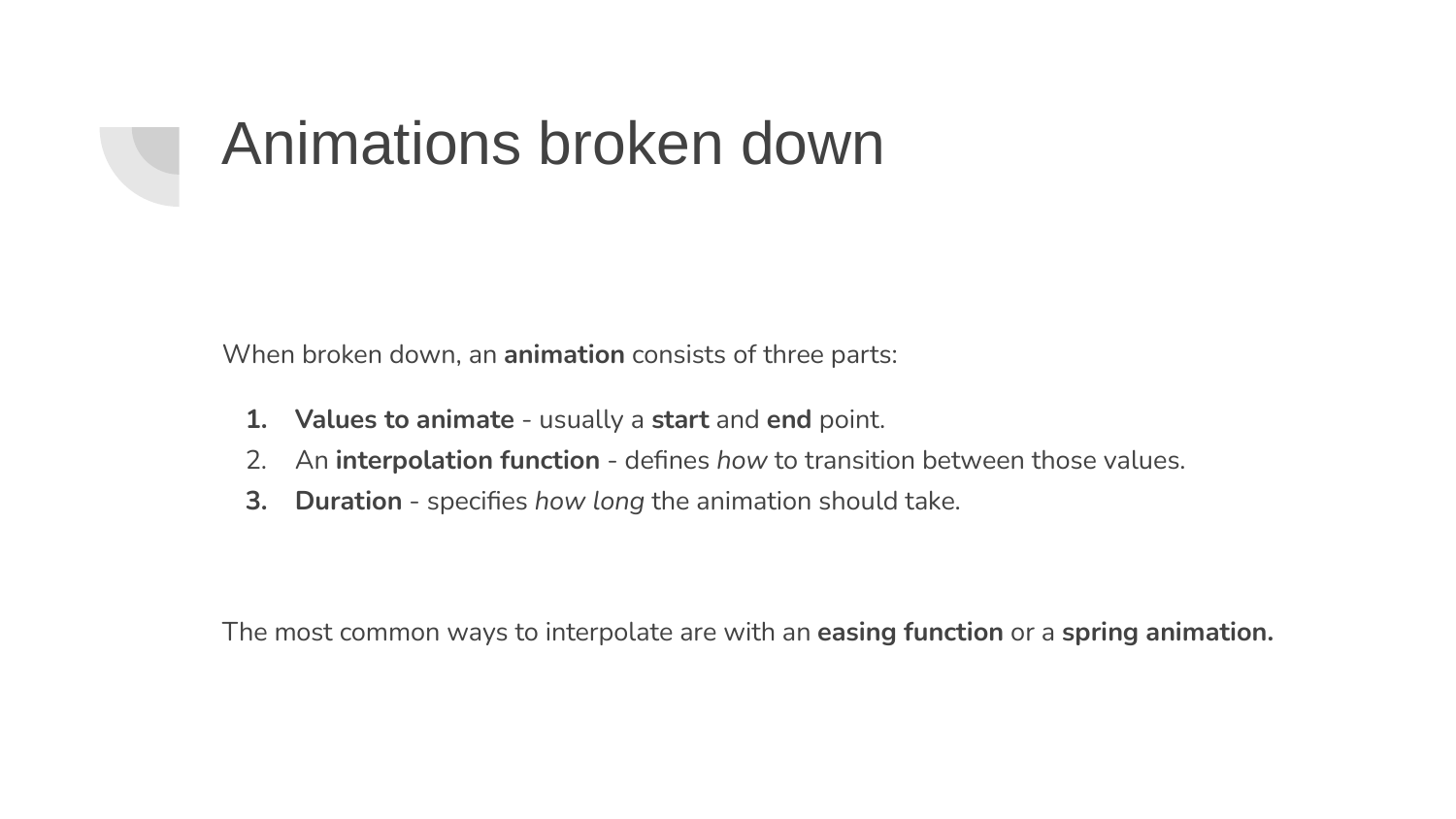

# Animations broken down
When broken down, an animation consists of three parts:
Values to animate - usually a start and end point.
An interpolation function - defines how to transition between those values.
Duration - specifies how long the animation should take.

The most common ways to interpolate are with an easing function or a spring animation.